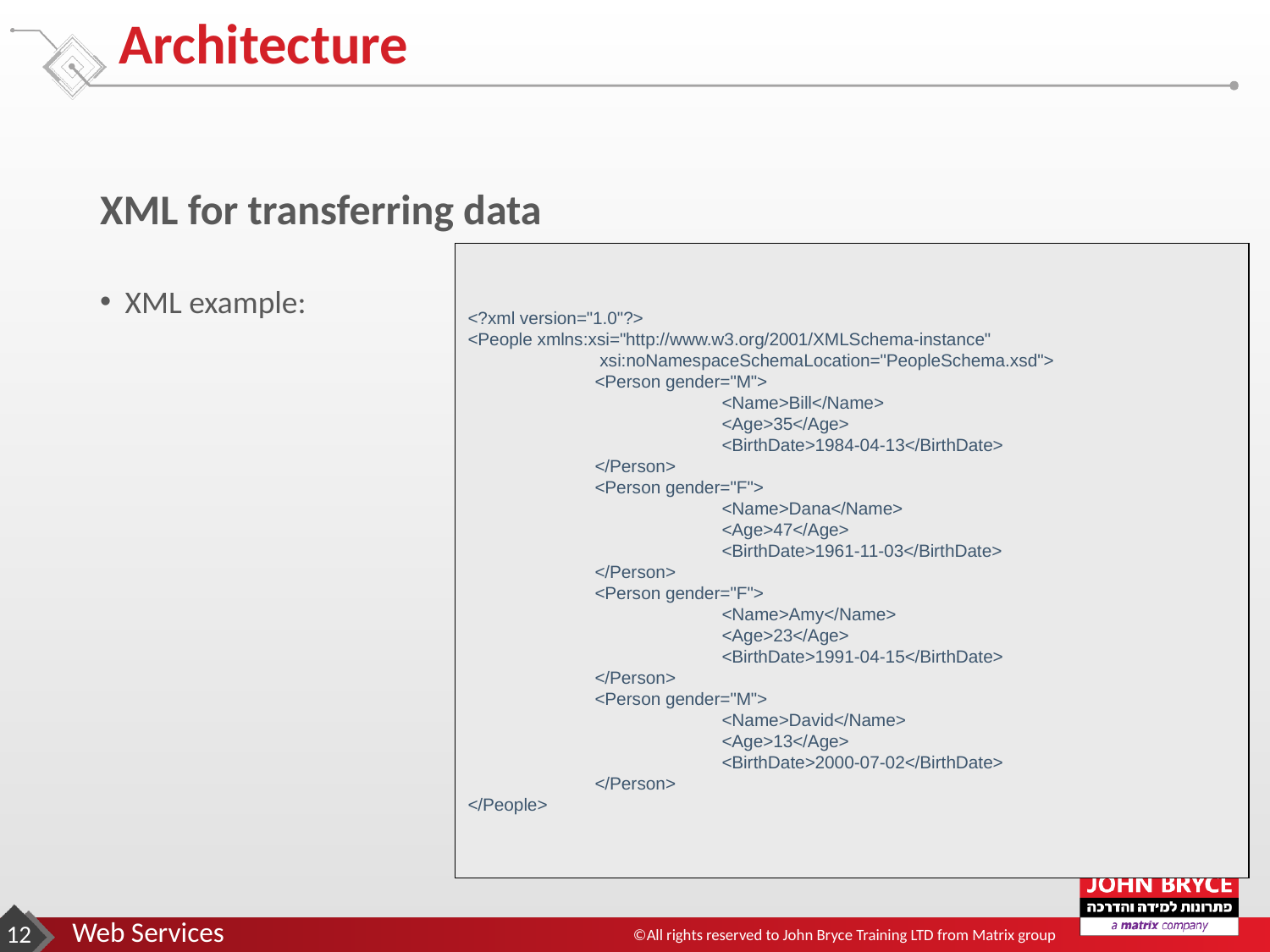

# Architecture
XML for transferring data

XML example:
<?xml version="1.0"?>
<People xmlns:xsi="http://www.w3.org/2001/XMLSchema-instance"
	 xsi:noNamespaceSchemaLocation="PeopleSchema.xsd">
	<Person gender="M">
		<Name>Bill</Name>
		<Age>35</Age>
		<BirthDate>1984-04-13</BirthDate>
	</Person>
	<Person gender="F">
		<Name>Dana</Name>
		<Age>47</Age>
		<BirthDate>1961-11-03</BirthDate>
	</Person>
	<Person gender="F">
		<Name>Amy</Name>
		<Age>23</Age>
		<BirthDate>1991-04-15</BirthDate>
	</Person>
	<Person gender="M">
		<Name>David</Name>
		<Age>13</Age>
		<BirthDate>2000-07-02</BirthDate>
	</Person>
</People>
12